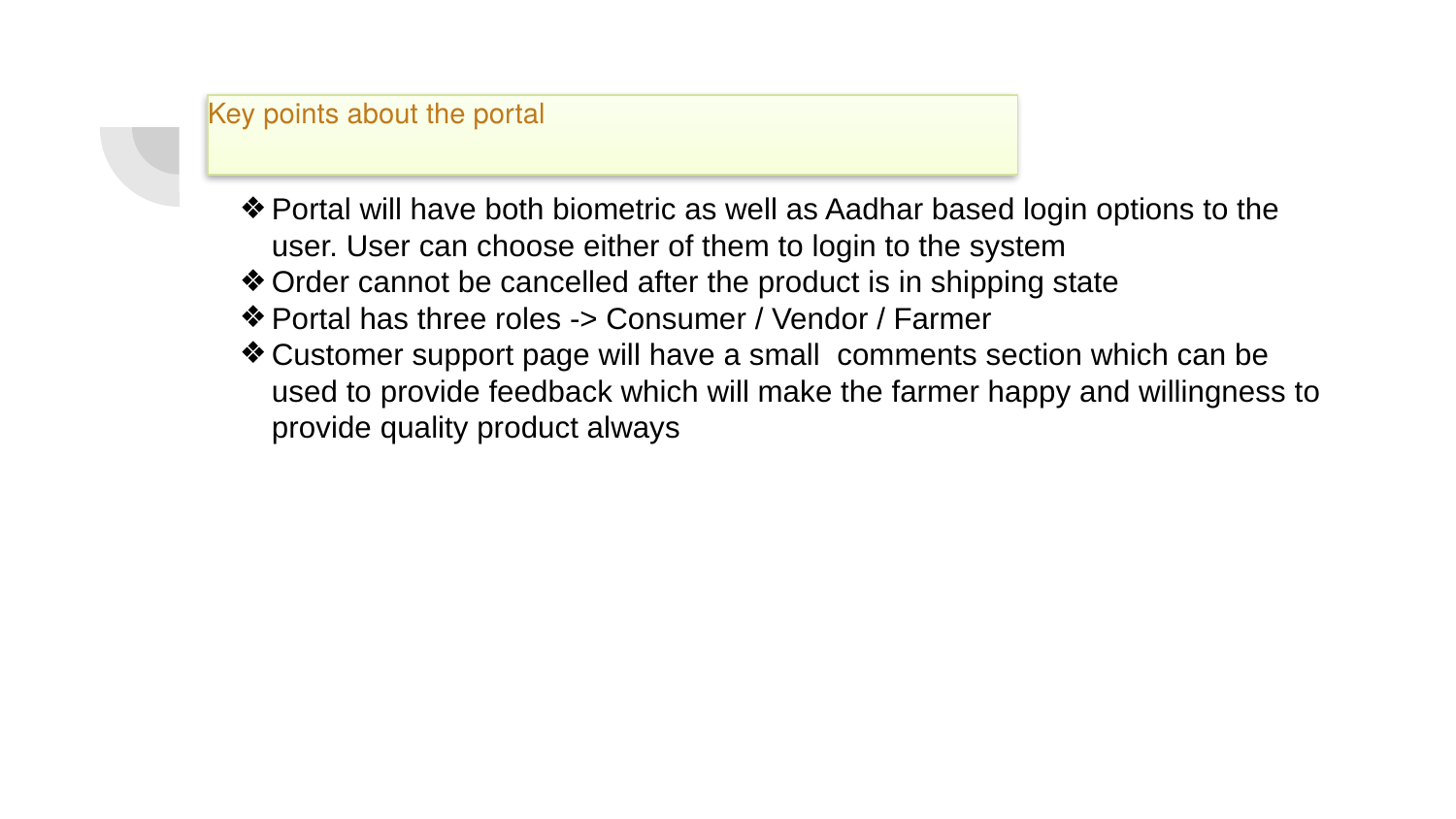

# Key points about the portal
Portal will have both biometric as well as Aadhar based login options to the user. User can choose either of them to login to the system
Order cannot be cancelled after the product is in shipping state
Portal has three roles -> Consumer / Vendor / Farmer
Customer support page will have a small  comments section which can be used to provide feedback which will make the farmer happy and willingness to provide quality product always